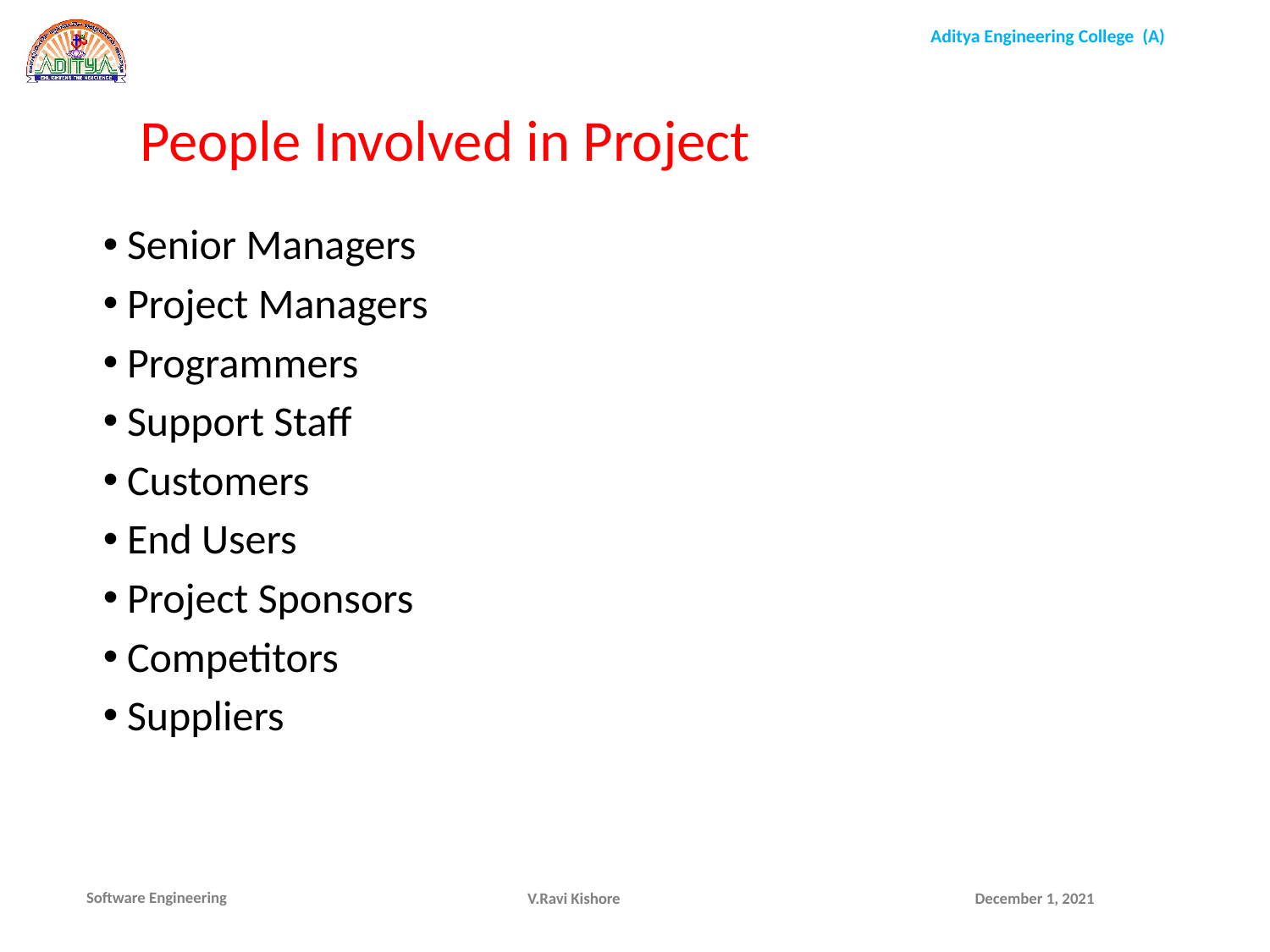

People Involved in Project
Senior Managers
Project Managers
Programmers
Support Staff
Customers
End Users
Project Sponsors
Competitors
Suppliers
V.Ravi Kishore
December 1, 2021